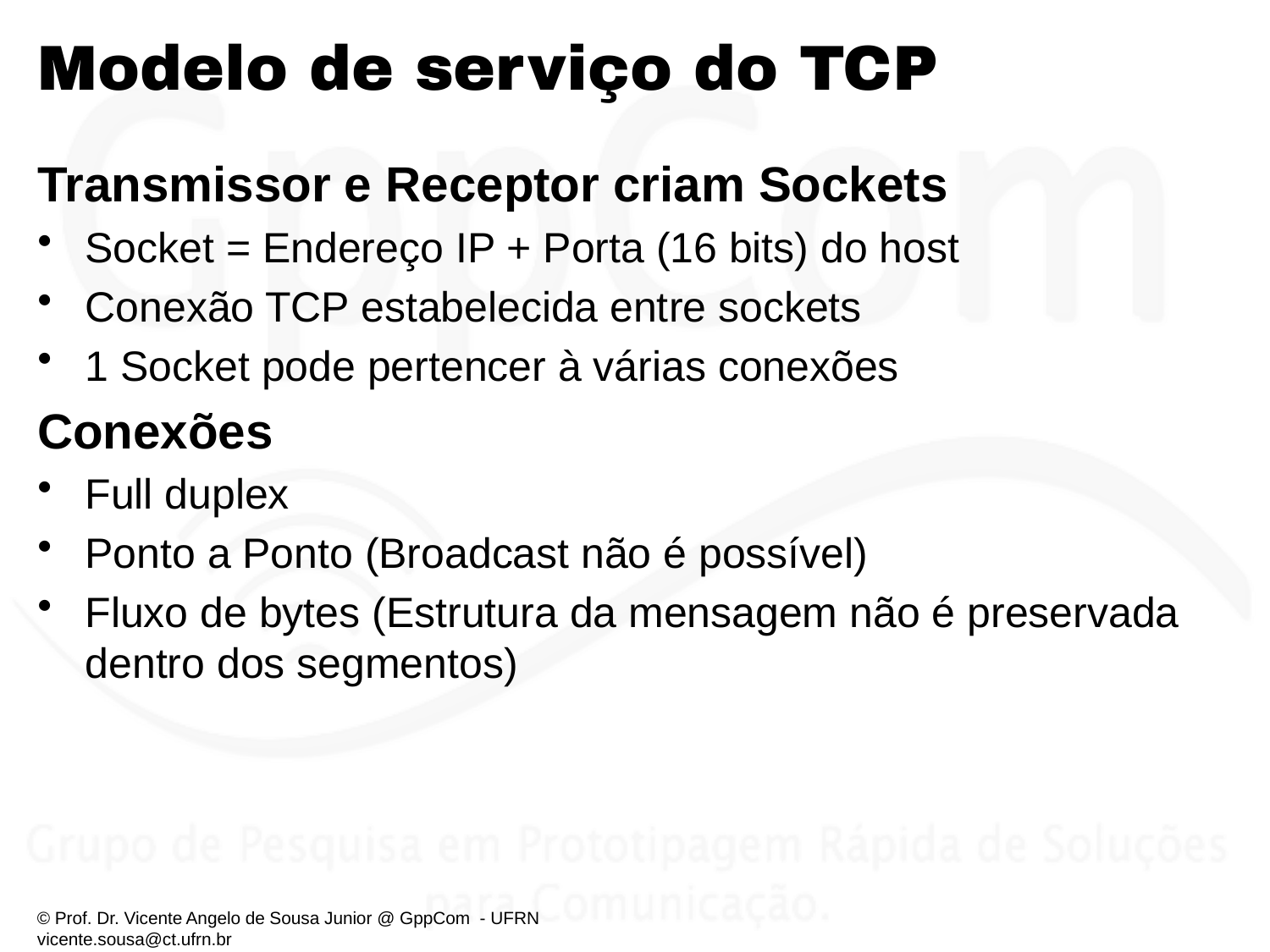

# Modelo de serviço do TCP
Transmissor e Receptor criam Sockets
Socket = Endereço IP + Porta (16 bits) do host
Conexão TCP estabelecida entre sockets
1 Socket pode pertencer à várias conexões
Conexões
Full duplex
Ponto a Ponto (Broadcast não é possível)
Fluxo de bytes (Estrutura da mensagem não é preservada dentro dos segmentos)